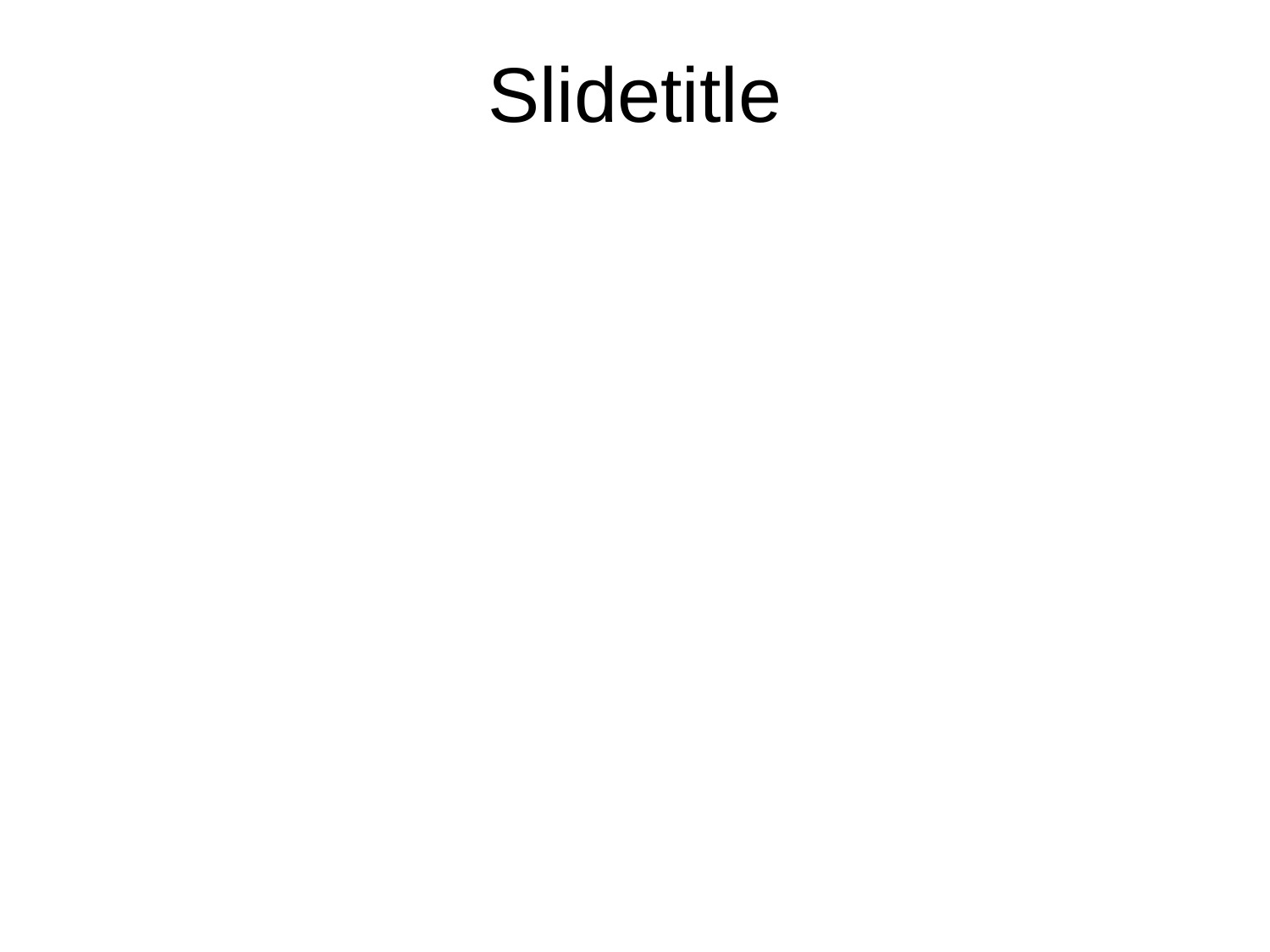

# Slidetitle
Bullet
Hello world, this is a test.